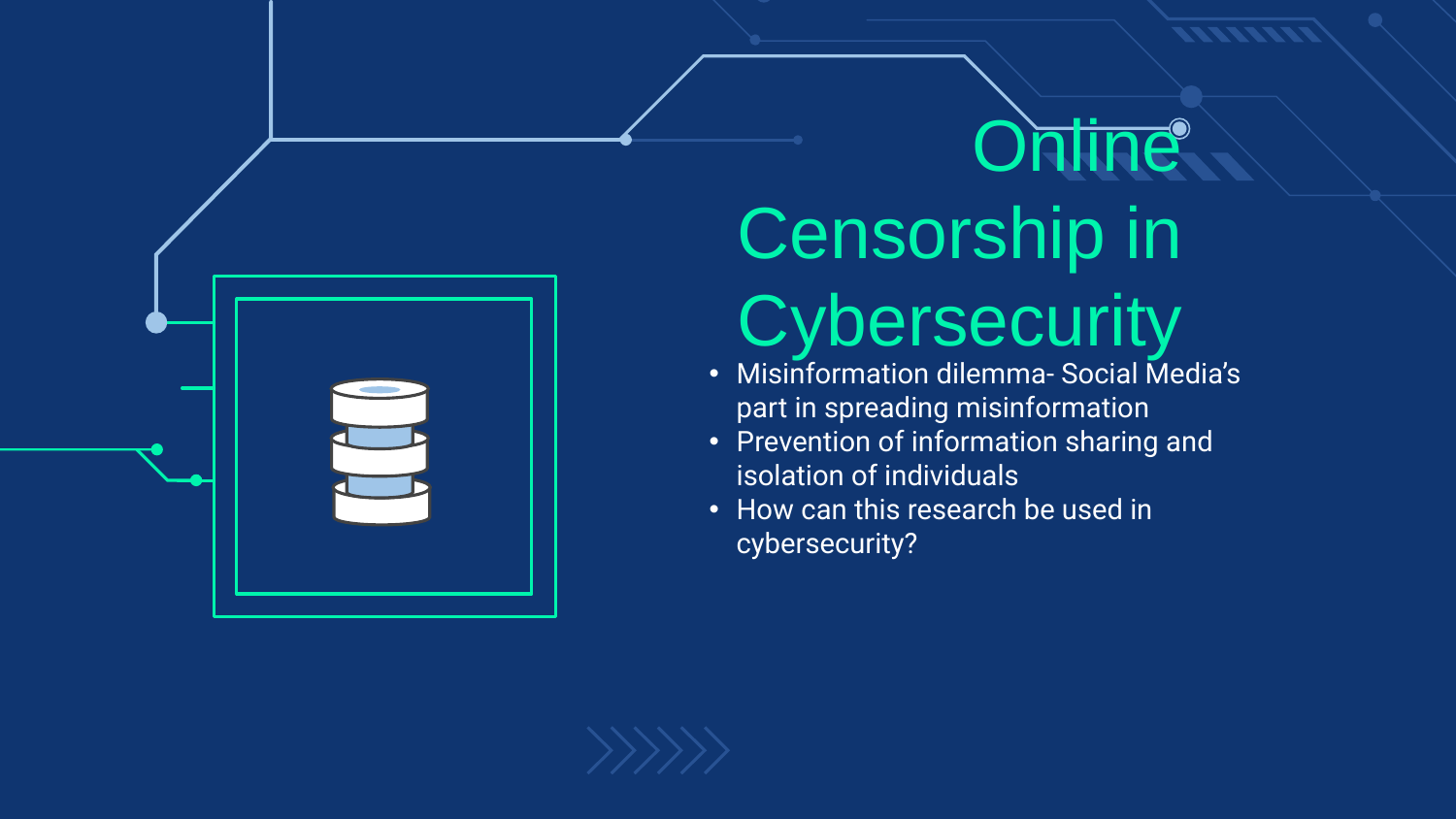

# Online Censorship in Cybersecurity
Misinformation dilemma- Social Media’s part in spreading misinformation
Prevention of information sharing and isolation of individuals
How can this research be used in cybersecurity?